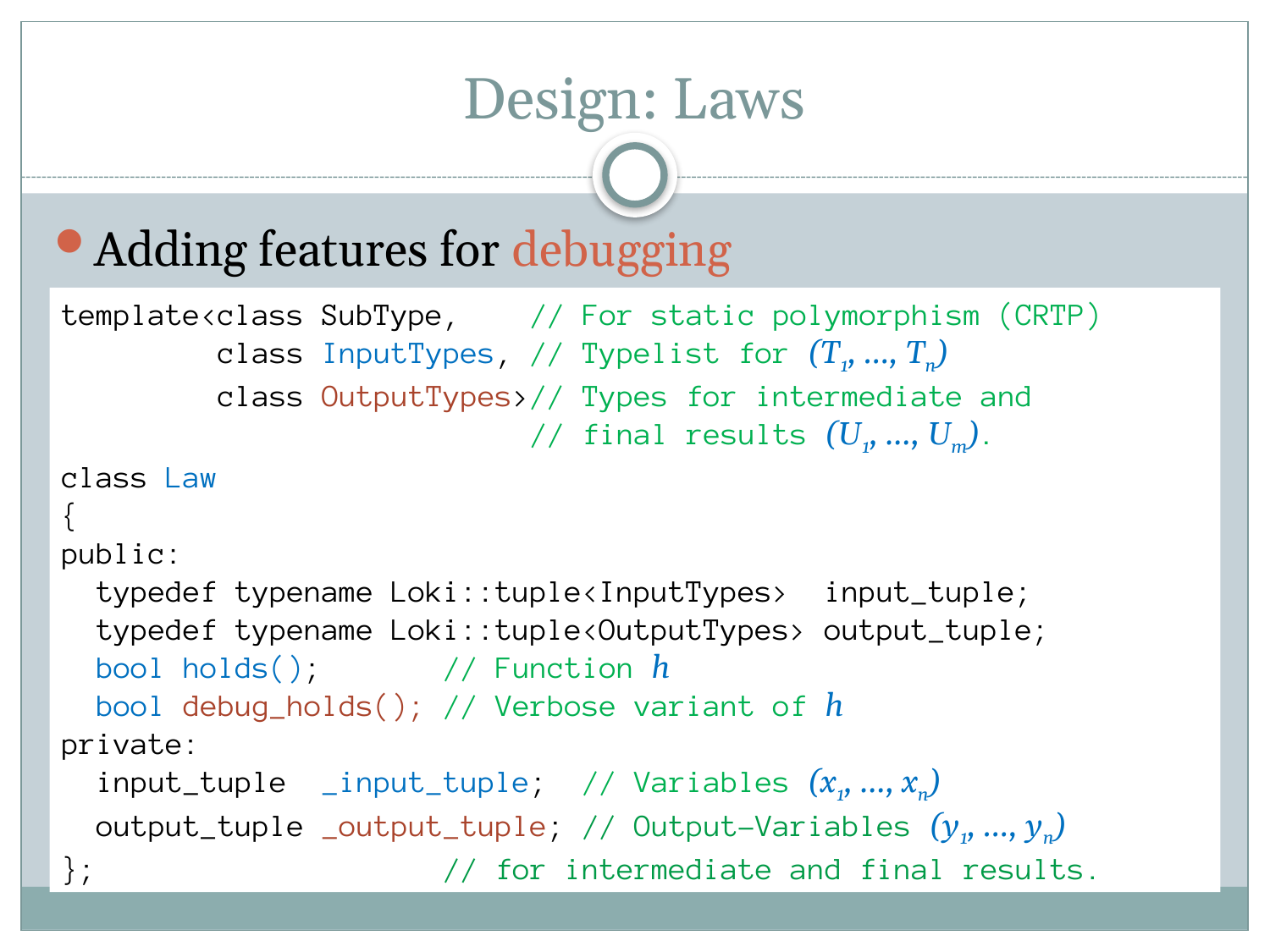

# Design: Laws
Adding features for debugging
template<class SubType,    // For static polymorphism (CRTP)
         class InputTypes, // Typelist for (T1, …, Tn)
         class OutputTypes>// Types for intermediate and
                           // final results (U1, …, Um).
class Law
{
public:
  typedef typename Loki::tuple<InputTypes>  input_tuple;
  typedef typename Loki::tuple<OutputTypes> output_tuple;
  bool holds();       // Function h
  bool debug_holds(); // Verbose variant of h
private:
  input_tuple  _input_tuple;  // Variables (x1, …, xn)
  output_tuple _output_tuple; // Output-Variables (y1, …, yn)
};                    // for intermediate and final results.